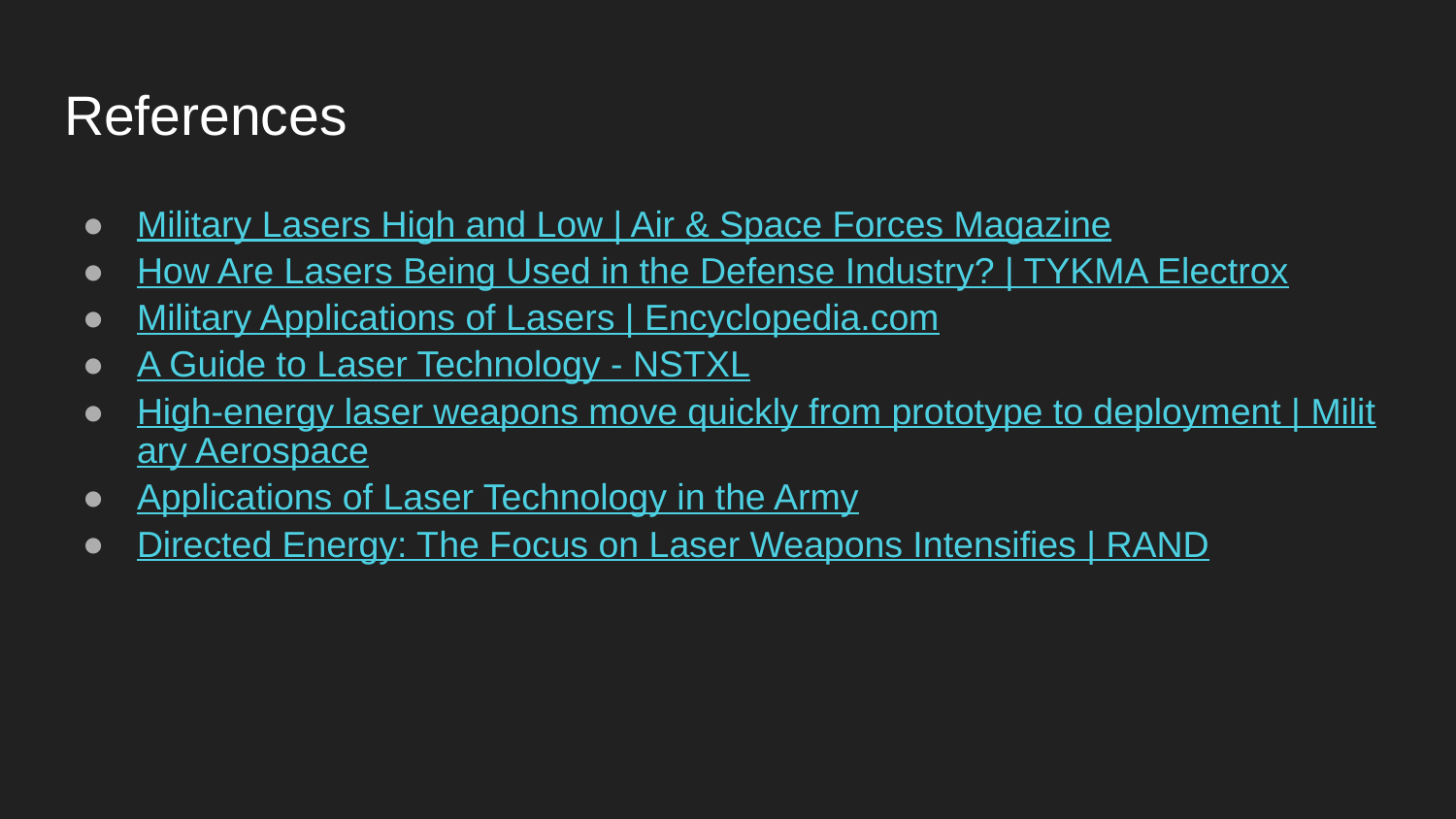

# References
Military Lasers High and Low | Air & Space Forces Magazine
How Are Lasers Being Used in the Defense Industry? | TYKMA Electrox
Military Applications of Lasers | Encyclopedia.com
A Guide to Laser Technology - NSTXL
High-energy laser weapons move quickly from prototype to deployment | Military Aerospace
Applications of Laser Technology in the Army
Directed Energy: The Focus on Laser Weapons Intensifies | RAND